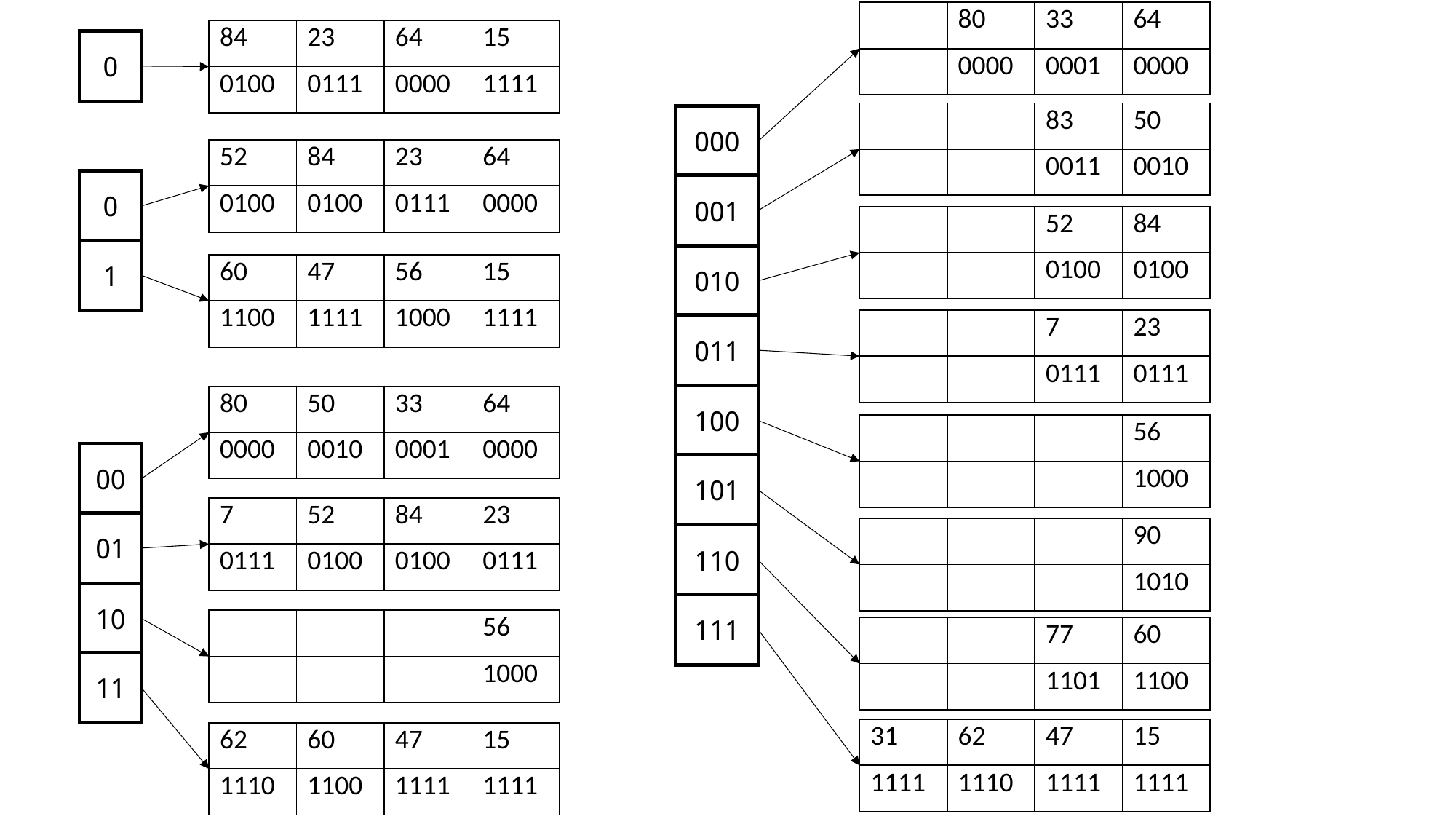

|  | 80 | 33 | 64 |
| --- | --- | --- | --- |
|  | 0000 | 0001 | 0000 |
| 84 | 23 | 64 | 15 |
| --- | --- | --- | --- |
| 0100 | 0111 | 0000 | 1111 |
0
|  |  | 83 | 50 |
| --- | --- | --- | --- |
|  |  | 0011 | 0010 |
000
| 52 | 84 | 23 | 64 |
| --- | --- | --- | --- |
| 0100 | 0100 | 0111 | 0000 |
0
001
|  |  | 52 | 84 |
| --- | --- | --- | --- |
|  |  | 0100 | 0100 |
1
010
| 60 | 47 | 56 | 15 |
| --- | --- | --- | --- |
| 1100 | 1111 | 1000 | 1111 |
|  |  | 7 | 23 |
| --- | --- | --- | --- |
|  |  | 0111 | 0111 |
011
100
| 80 | 50 | 33 | 64 |
| --- | --- | --- | --- |
| 0000 | 0010 | 0001 | 0000 |
|  |  |  | 56 |
| --- | --- | --- | --- |
|  |  |  | 1000 |
00
101
| 7 | 52 | 84 | 23 |
| --- | --- | --- | --- |
| 0111 | 0100 | 0100 | 0111 |
01
|  |  |  | 90 |
| --- | --- | --- | --- |
|  |  |  | 1010 |
110
10
111
|  |  |  | 56 |
| --- | --- | --- | --- |
|  |  |  | 1000 |
|  |  | 77 | 60 |
| --- | --- | --- | --- |
|  |  | 1101 | 1100 |
11
| 31 | 62 | 47 | 15 |
| --- | --- | --- | --- |
| 1111 | 1110 | 1111 | 1111 |
| 62 | 60 | 47 | 15 |
| --- | --- | --- | --- |
| 1110 | 1100 | 1111 | 1111 |